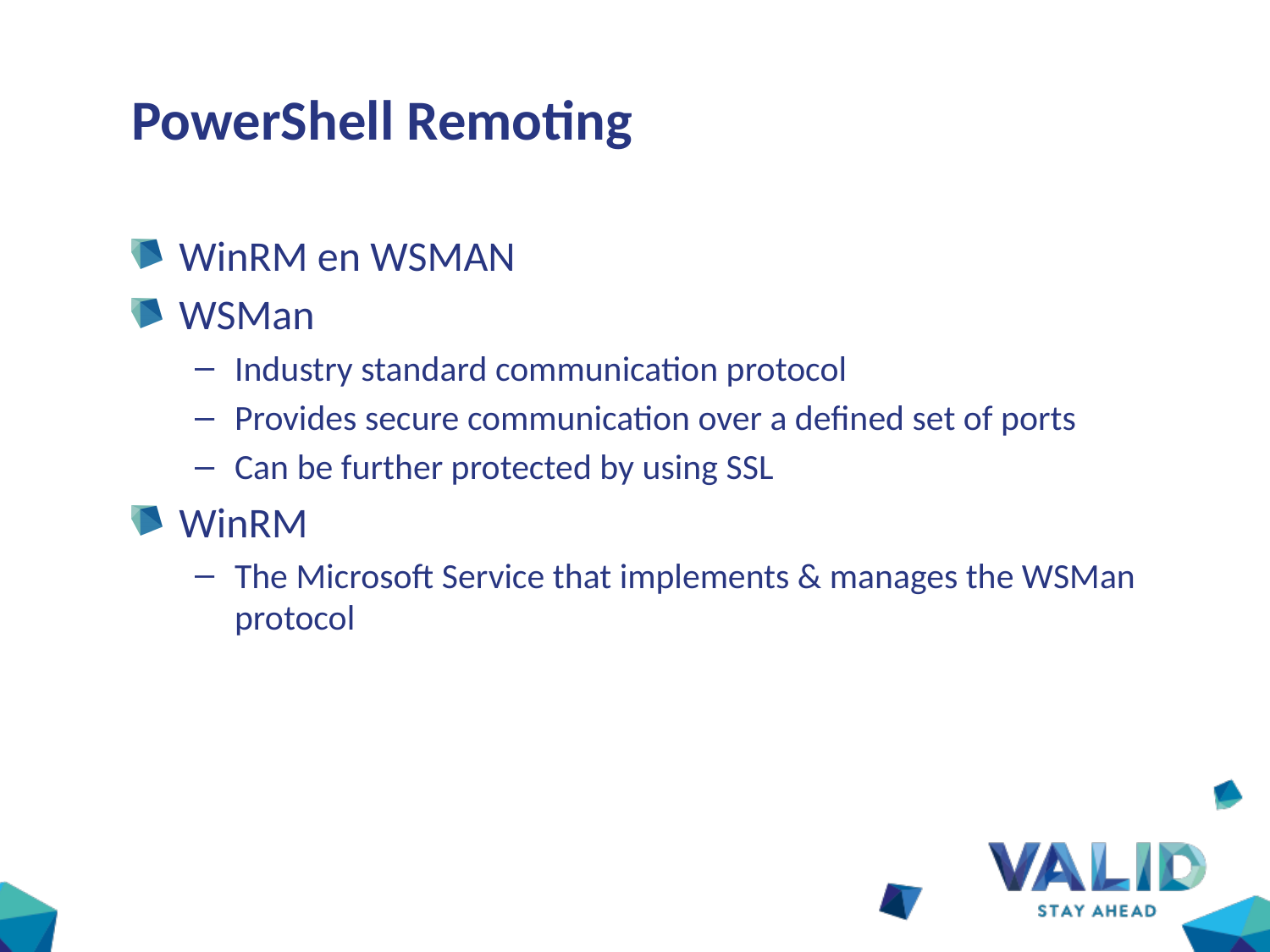

# PowerShell Remoting
WinRM en WSMAN
WSMan
Industry standard communication protocol
Provides secure communication over a defined set of ports
Can be further protected by using SSL
WinRM
The Microsoft Service that implements & manages the WSMan protocol